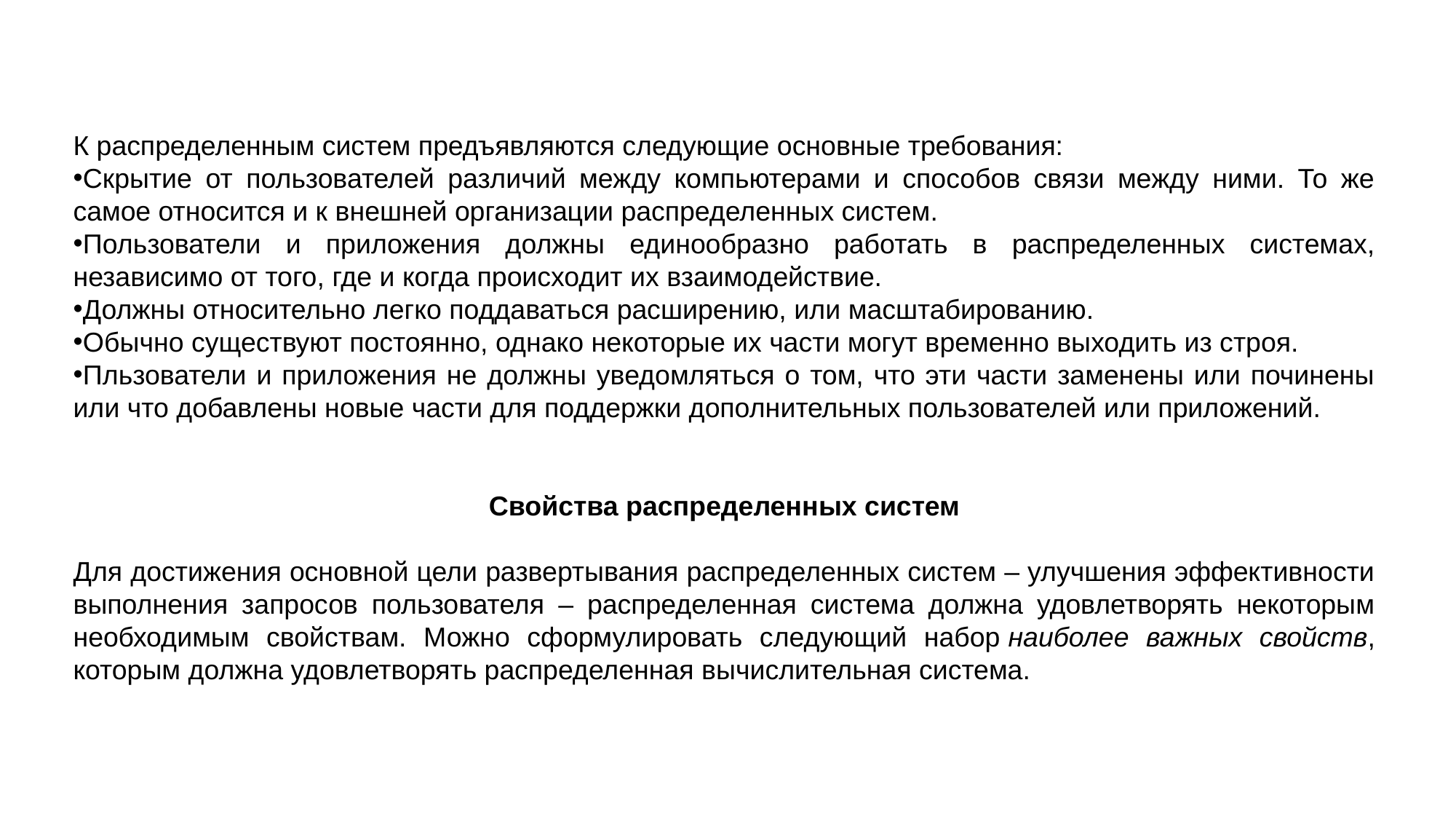

К распределенным систем предъявляются следующие основные требования:
Скрытие от пользователей различий между компьютерами и способов связи между ними. То же самое относится и к внешней организации распределенных систем.
Пользователи и приложения должны единообразно работать в распределенных системах, независимо от того, где и когда происходит их взаимодействие.
Должны относительно легко поддаваться расширению, или масштабированию.
Обычно существуют постоянно, однако некоторые их части могут временно выходить из строя.
Пльзователи и приложения не должны уведомляться о том, что эти части заменены или починены или что добавлены новые части для поддержки дополнительных пользователей или приложений.

Свойства распределенных систем

Для достижения основной цели развертывания распределенных систем – улучшения эффективности выполнения запросов пользователя – распределенная система должна удовлетворять некоторым необходимым свойствам. Можно сформулировать следующий набор наиболее важных свойств, которым должна удовлетворять распределенная вычислительная система.